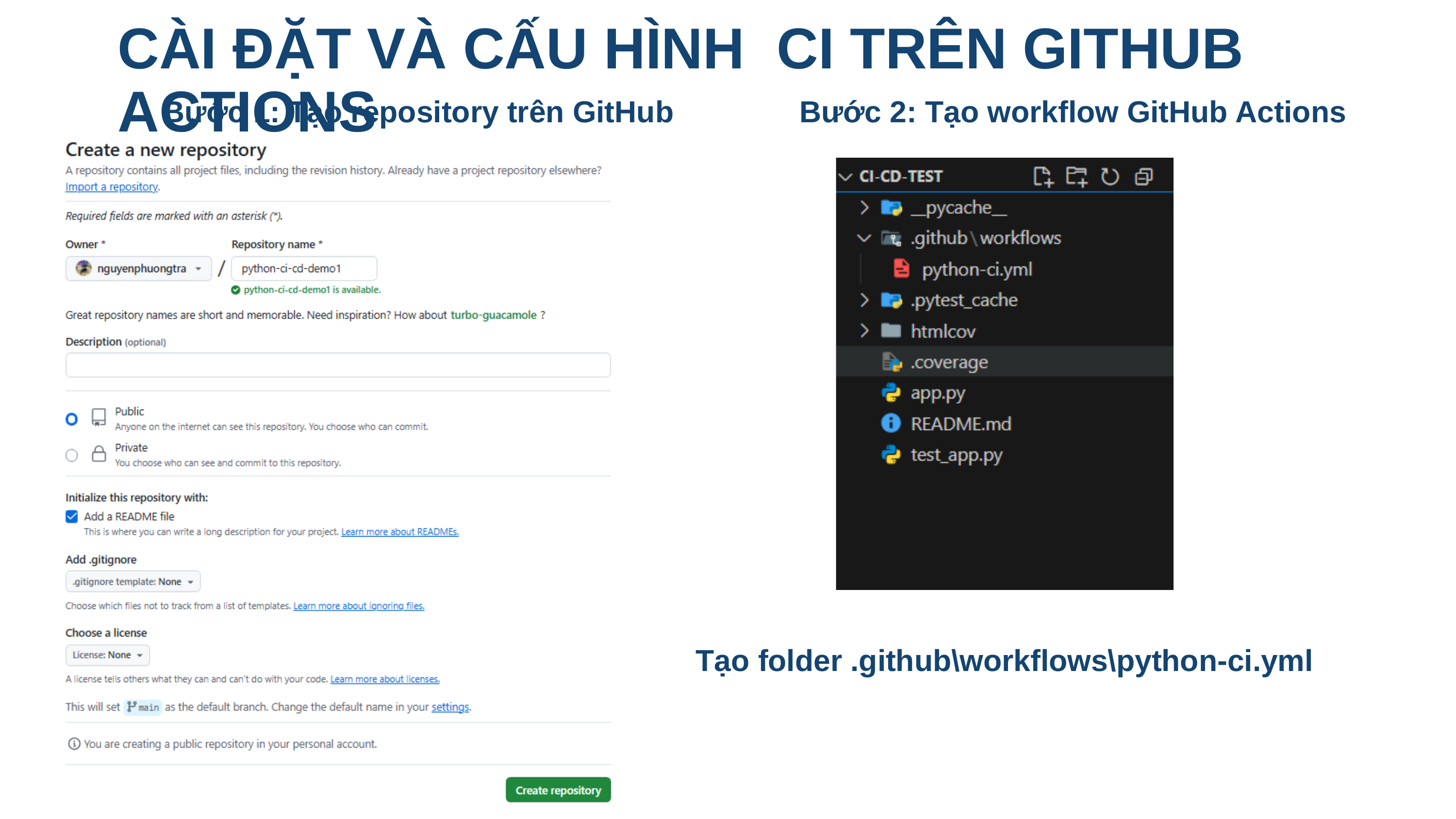

CÀI ĐẶT VÀ CẤU HÌNH  CI TRÊN GITHUB ACTIONS
Bước 1: Tạo repository trên GitHub
Bước 2: Tạo workflow GitHub Actions

Tạo folder .github\workflows\python-ci.yml